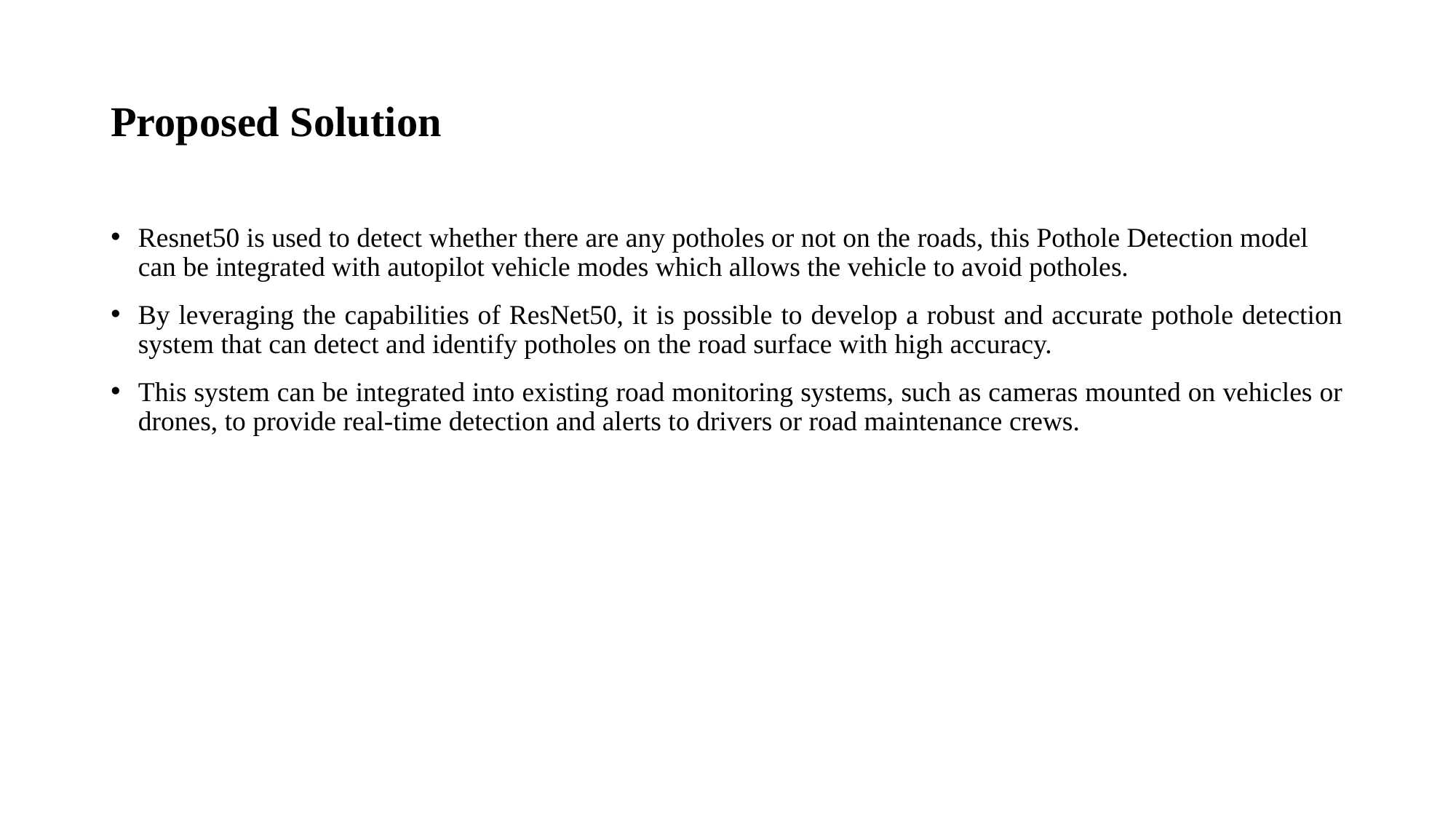

# Proposed Solution
Resnet50 is used to detect whether there are any potholes or not on the roads, this Pothole Detection model can be integrated with autopilot vehicle modes which allows the vehicle to avoid potholes.
By leveraging the capabilities of ResNet50, it is possible to develop a robust and accurate pothole detection system that can detect and identify potholes on the road surface with high accuracy.
This system can be integrated into existing road monitoring systems, such as cameras mounted on vehicles or drones, to provide real-time detection and alerts to drivers or road maintenance crews.